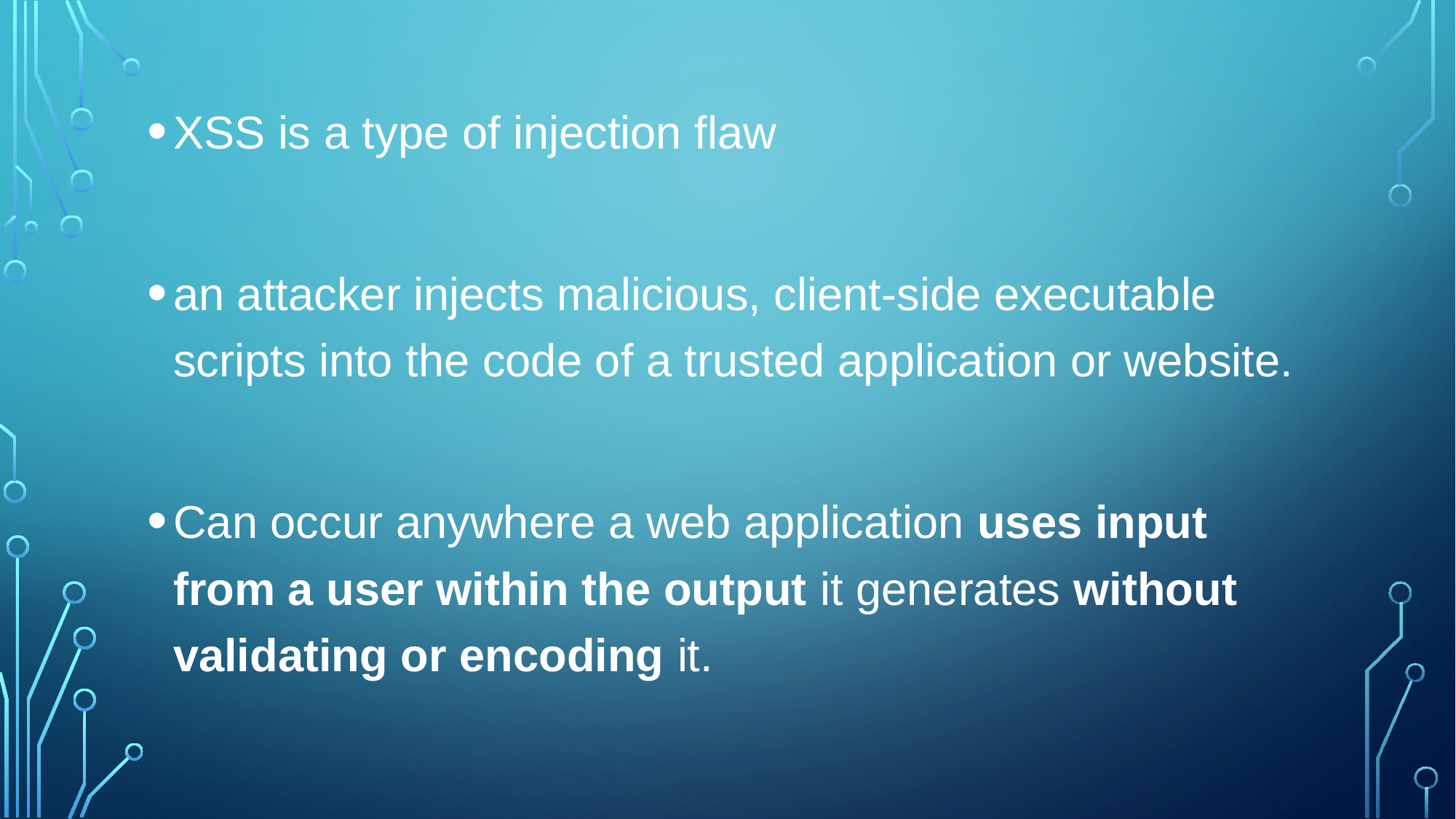

XSS is a type of injection flaw

an attacker injects malicious, client-side executable scripts into the code of a trusted application or website.

Can occur anywhere a web application uses input from a user within the output it generates without validating or encoding it.